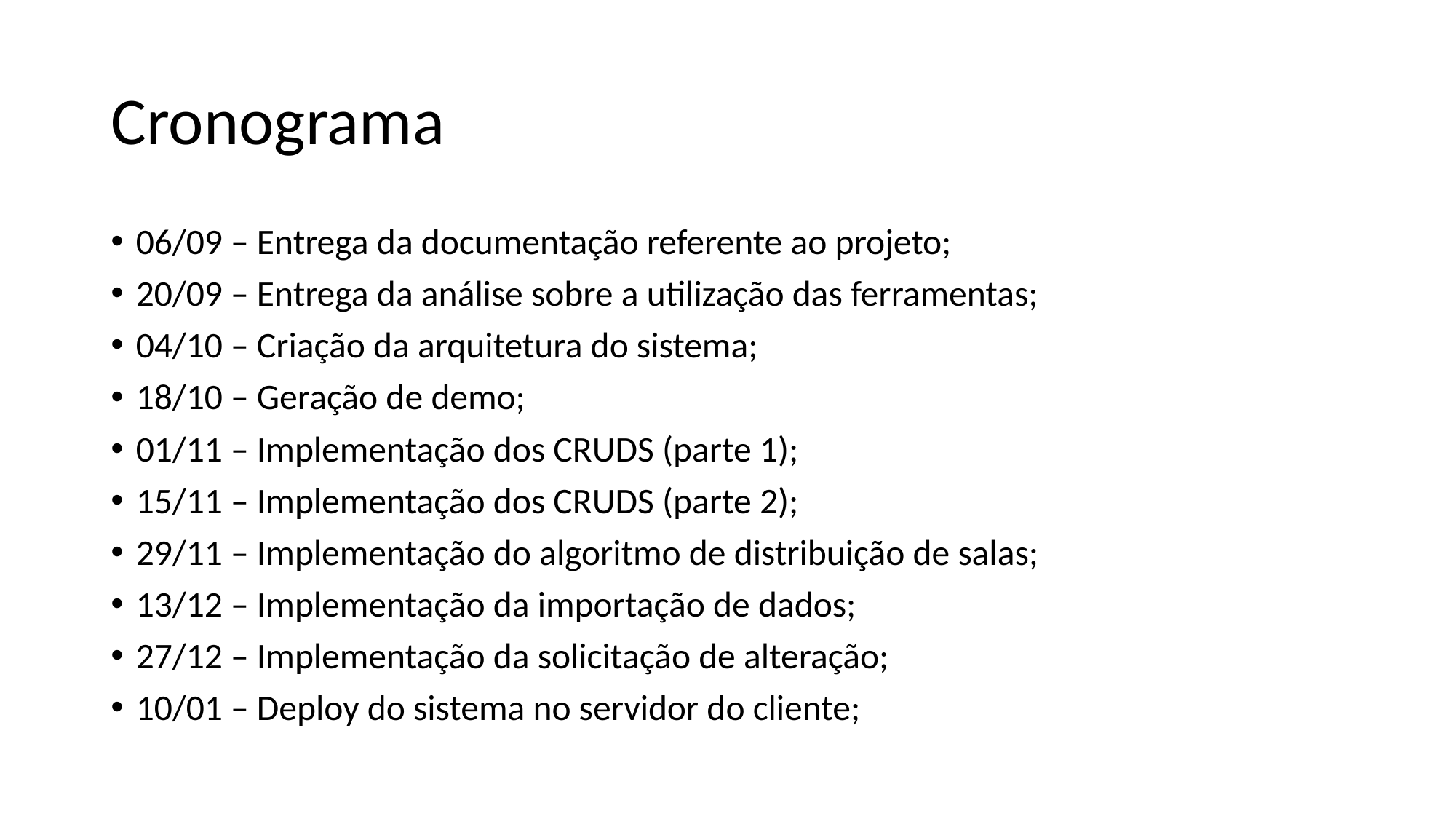

# Cronograma
06/09 – Entrega da documentação referente ao projeto;
20/09 – Entrega da análise sobre a utilização das ferramentas;
04/10 – Criação da arquitetura do sistema;
18/10 – Geração de demo;
01/11 – Implementação dos CRUDS (parte 1);
15/11 – Implementação dos CRUDS (parte 2);
29/11 – Implementação do algoritmo de distribuição de salas;
13/12 – Implementação da importação de dados;
27/12 – Implementação da solicitação de alteração;
10/01 – Deploy do sistema no servidor do cliente;